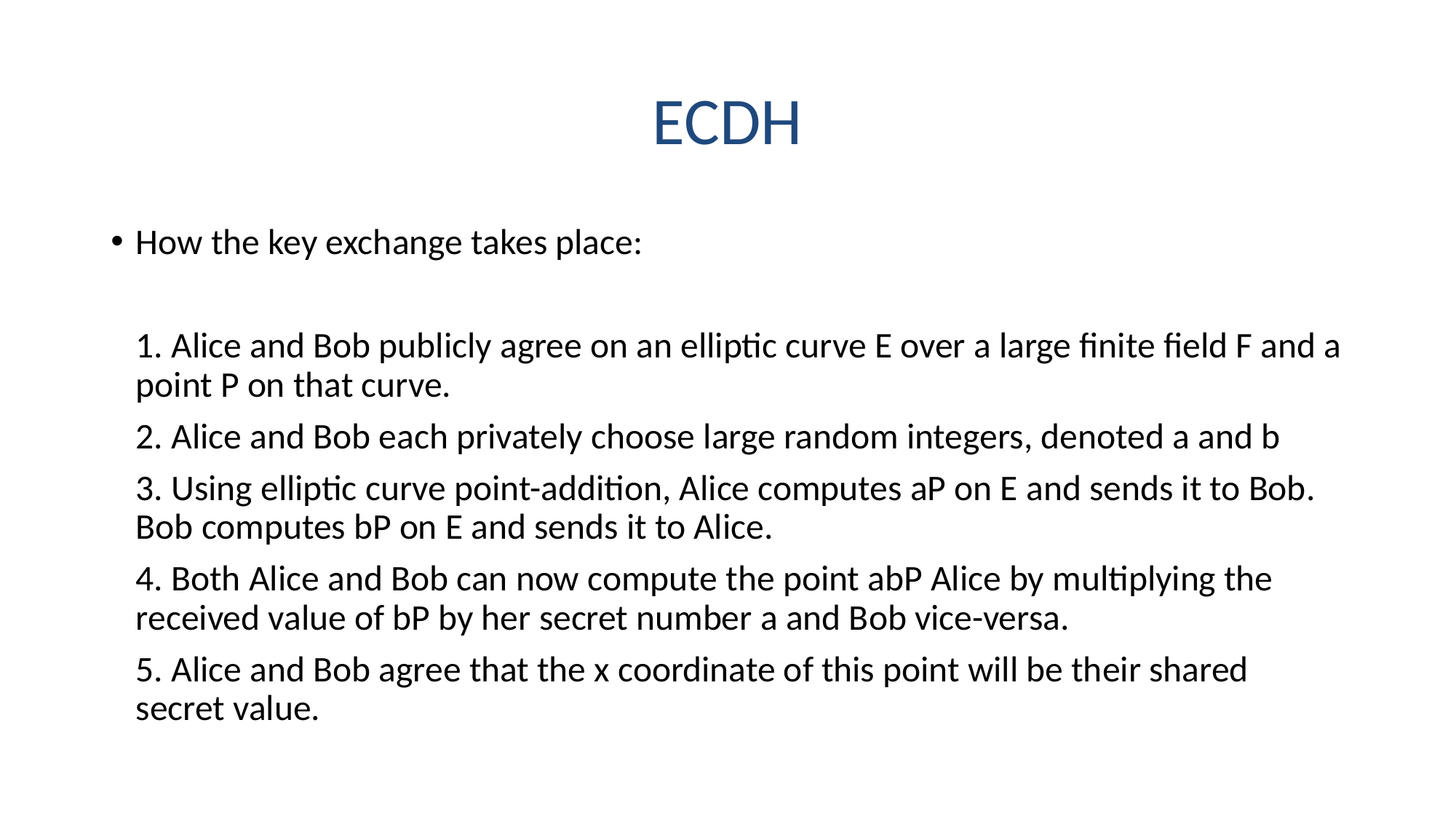

# ECDH
How the key exchange takes place:

	1. Alice and Bob publicly agree on an elliptic curve E over a large finite field F and a point P on that curve.
	2. Alice and Bob each privately choose large random integers, denoted a and b
	3. Using elliptic curve point-addition, Alice computes aP on E and sends it to Bob. Bob computes bP on E and sends it to Alice.
	4. Both Alice and Bob can now compute the point abP Alice by multiplying the received value of bP by her secret number a and Bob vice-versa.
	5. Alice and Bob agree that the x coordinate of this point will be their shared secret value.